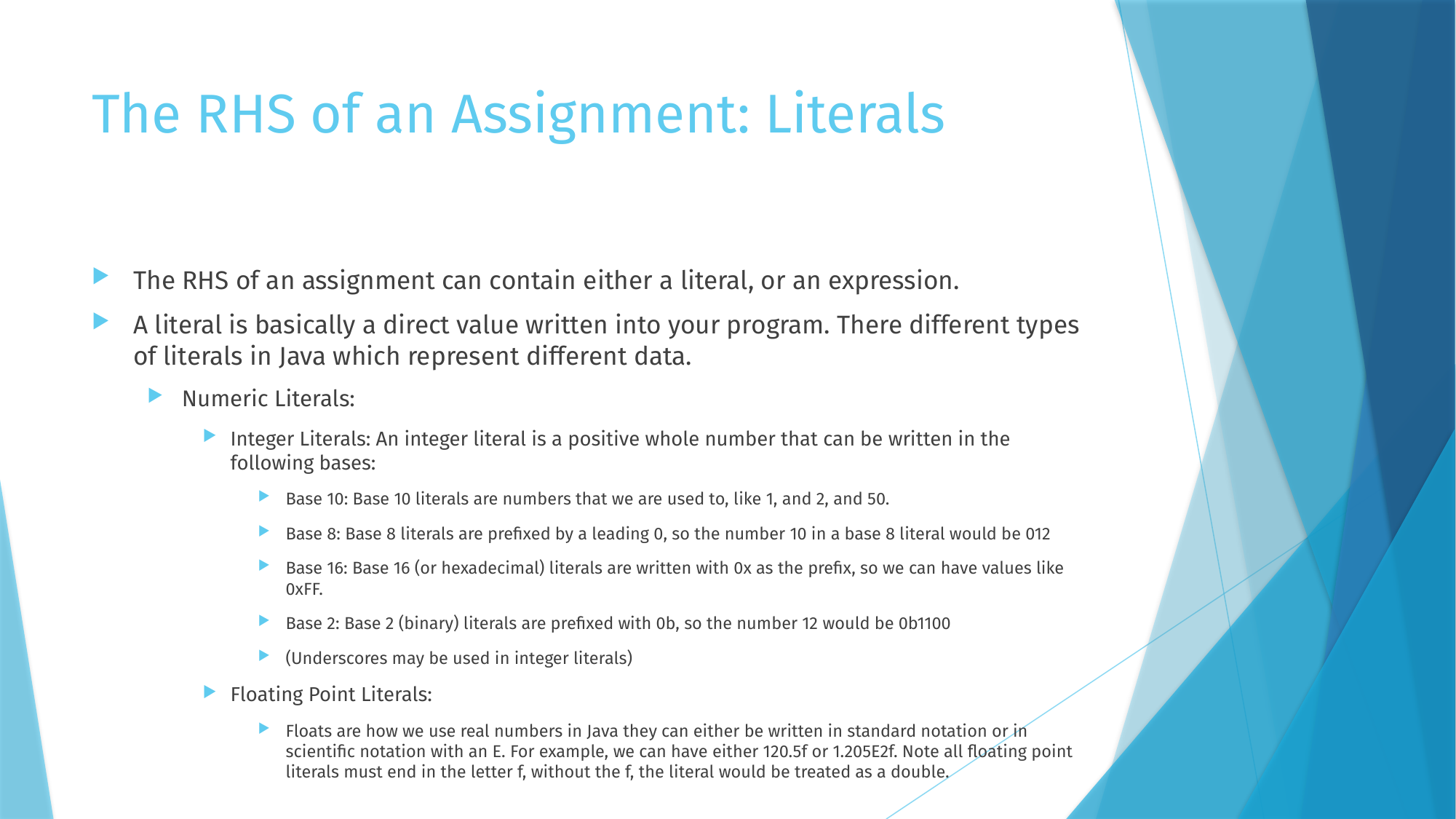

# The RHS of an Assignment: Literals
The RHS of an assignment can contain either a literal, or an expression.
A literal is basically a direct value written into your program. There different types of literals in Java which represent different data.
Numeric Literals:
Integer Literals: An integer literal is a positive whole number that can be written in the following bases:
Base 10: Base 10 literals are numbers that we are used to, like 1, and 2, and 50.
Base 8: Base 8 literals are prefixed by a leading 0, so the number 10 in a base 8 literal would be 012
Base 16: Base 16 (or hexadecimal) literals are written with 0x as the prefix, so we can have values like 0xFF.
Base 2: Base 2 (binary) literals are prefixed with 0b, so the number 12 would be 0b1100
(Underscores may be used in integer literals)
Floating Point Literals:
Floats are how we use real numbers in Java they can either be written in standard notation or in scientific notation with an E. For example, we can have either 120.5f or 1.205E2f. Note all floating point literals must end in the letter f, without the f, the literal would be treated as a double.